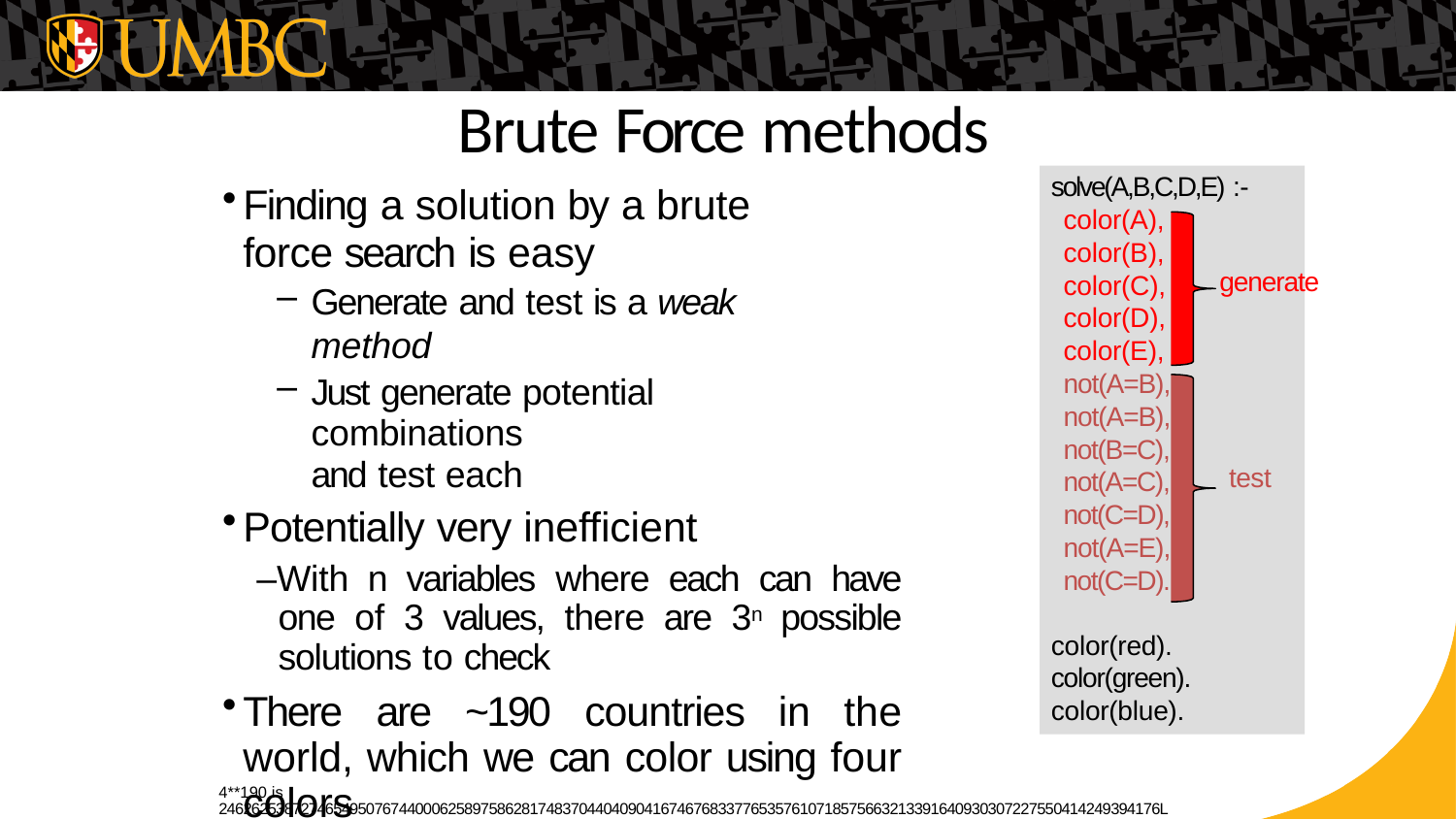

# Brute Force methods

solve(A,B,C,D,E) :-
Finding a solution by a brute force search is easy
Generate and test is a weak method
Just generate potential combinations
and test each
Potentially very inefficient
–With n variables where each can have one of 3 values, there are 3n possible solutions to check
There are ~190 countries in the world, which we can color using four colors
4190 is a big number!
color(A),
color(B),
color(C),
color(D),
color(E),
not(A=B),
not(A=B),
not(B=C),
not(A=C),
not(C=D),
not(A=E),
not(C=D).

generate
test
color(red). color(green). color(blue).
4**190 is 2462625387274654950767440006258975862817483704404090416746768337765357610718575663213391640930307227550414249394176L
Slide